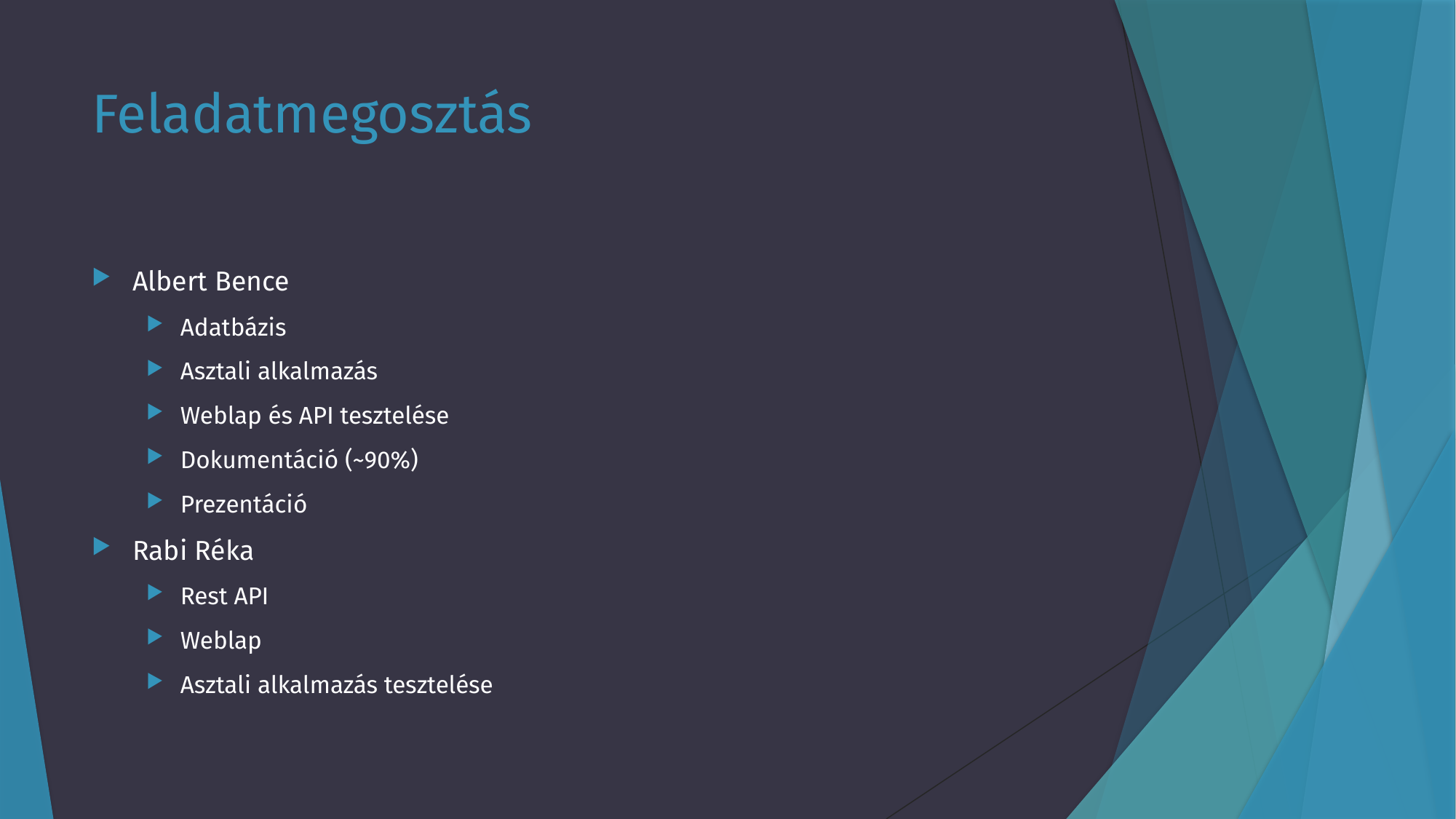

# Feladatmegosztás
Albert Bence
Adatbázis
Asztali alkalmazás
Weblap és API tesztelése
Dokumentáció (~90%)
Prezentáció
Rabi Réka
Rest API
Weblap
Asztali alkalmazás tesztelése